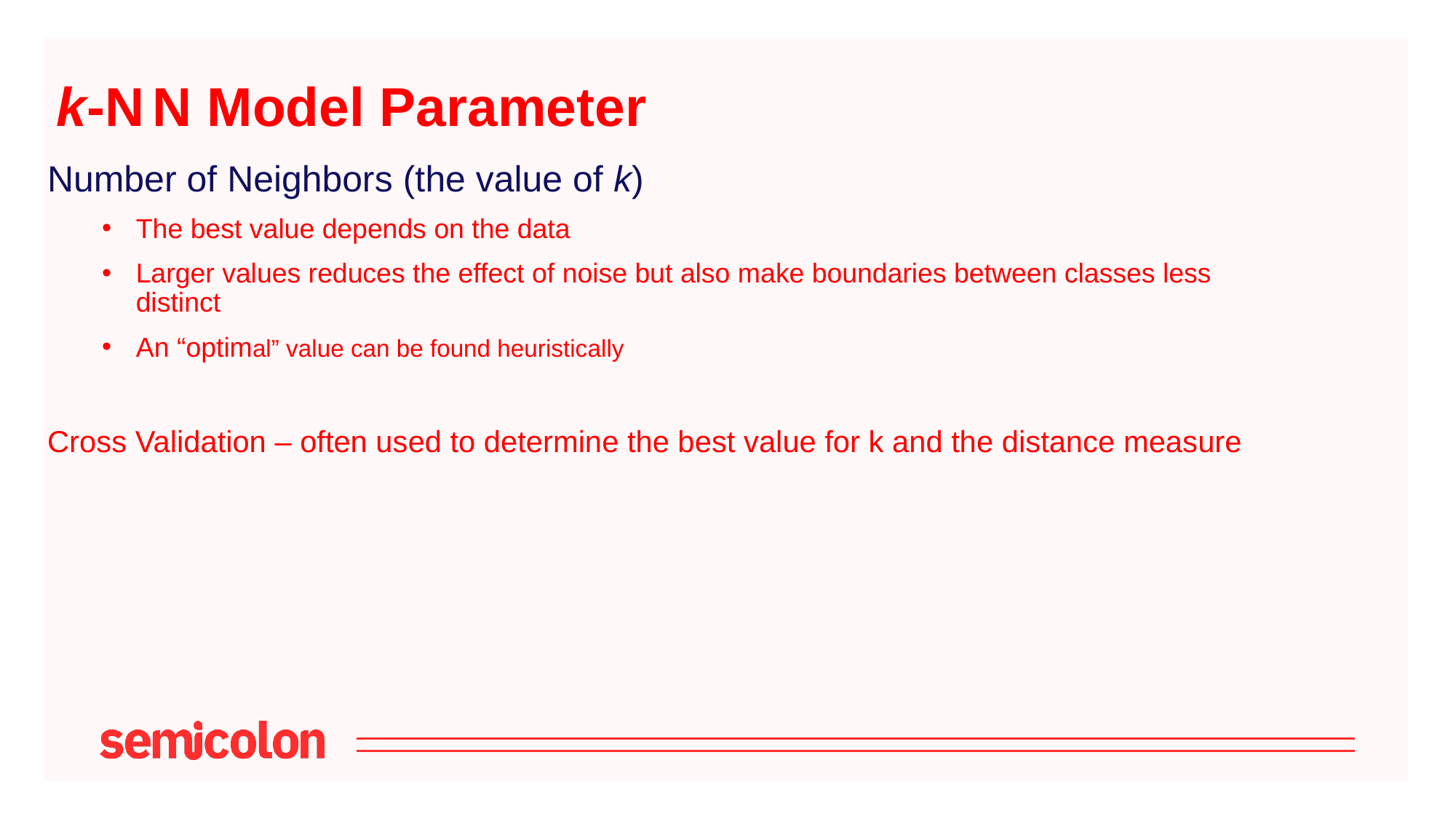

# k-N N Model Parameter
Number of Neighbors (the value of k)
The best value depends on the data
Larger values reduces the effect of noise but also make boundaries between classes less distinct
An “optimal” value can be found heuristically

Cross Validation – often used to determine the best value for k and the distance measure